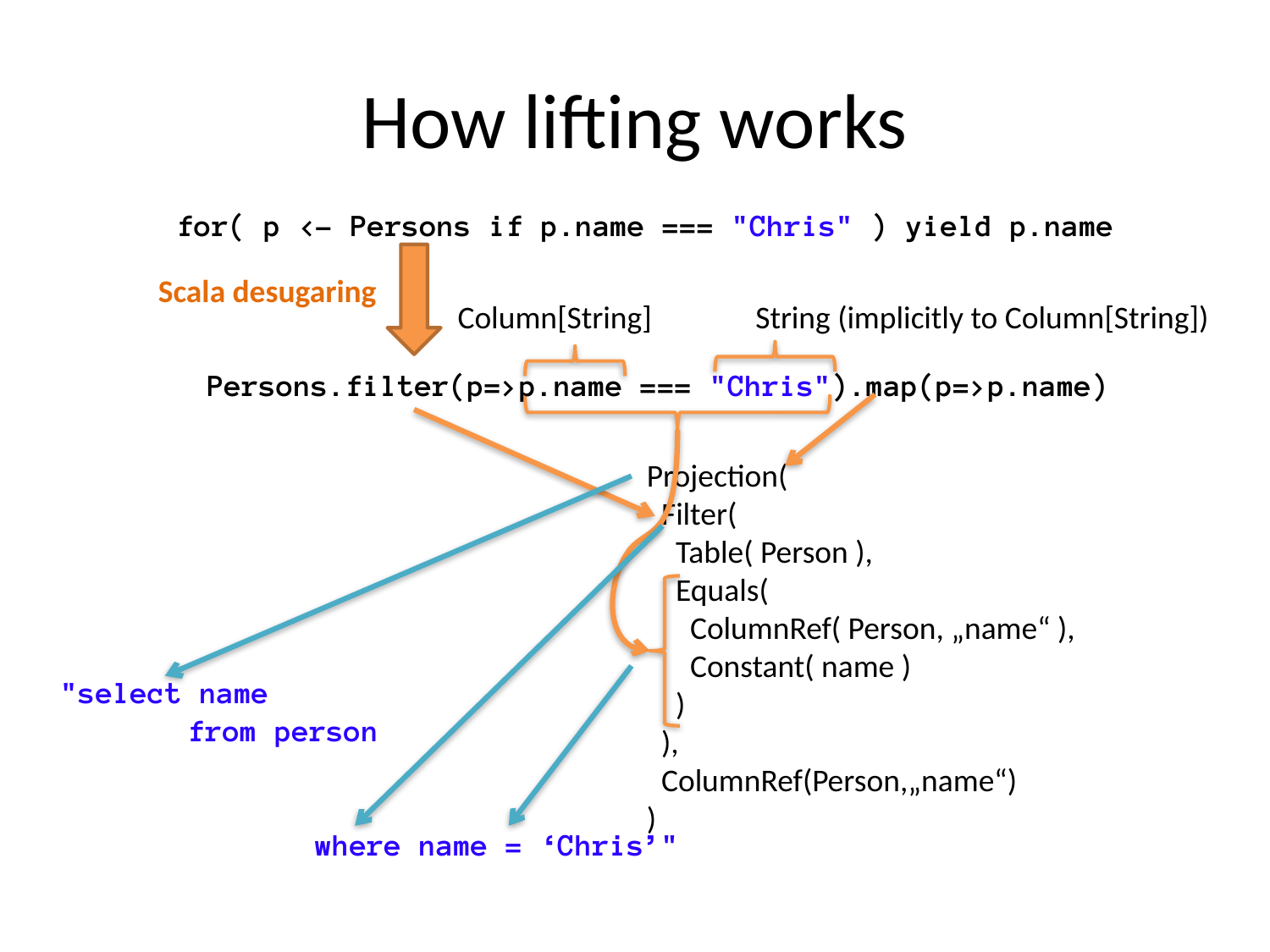

# How lifting works
for( p <- Persons if p.name === "Chris" ) yield p.name

Scala desugaring

Column[String]
String (implicitly to Column[String])

Persons.filter(p=>p.name === "Chris").map(p=>p.name)
Projection(
  Filter(
    Table( Person ),
    Equals(
      ColumnRef( Person, „name“ ),
      Constant( name )
    )
  ),
  ColumnRef(Person,„name“)
)

"select name
	from person

		where name = ‘Chris’"